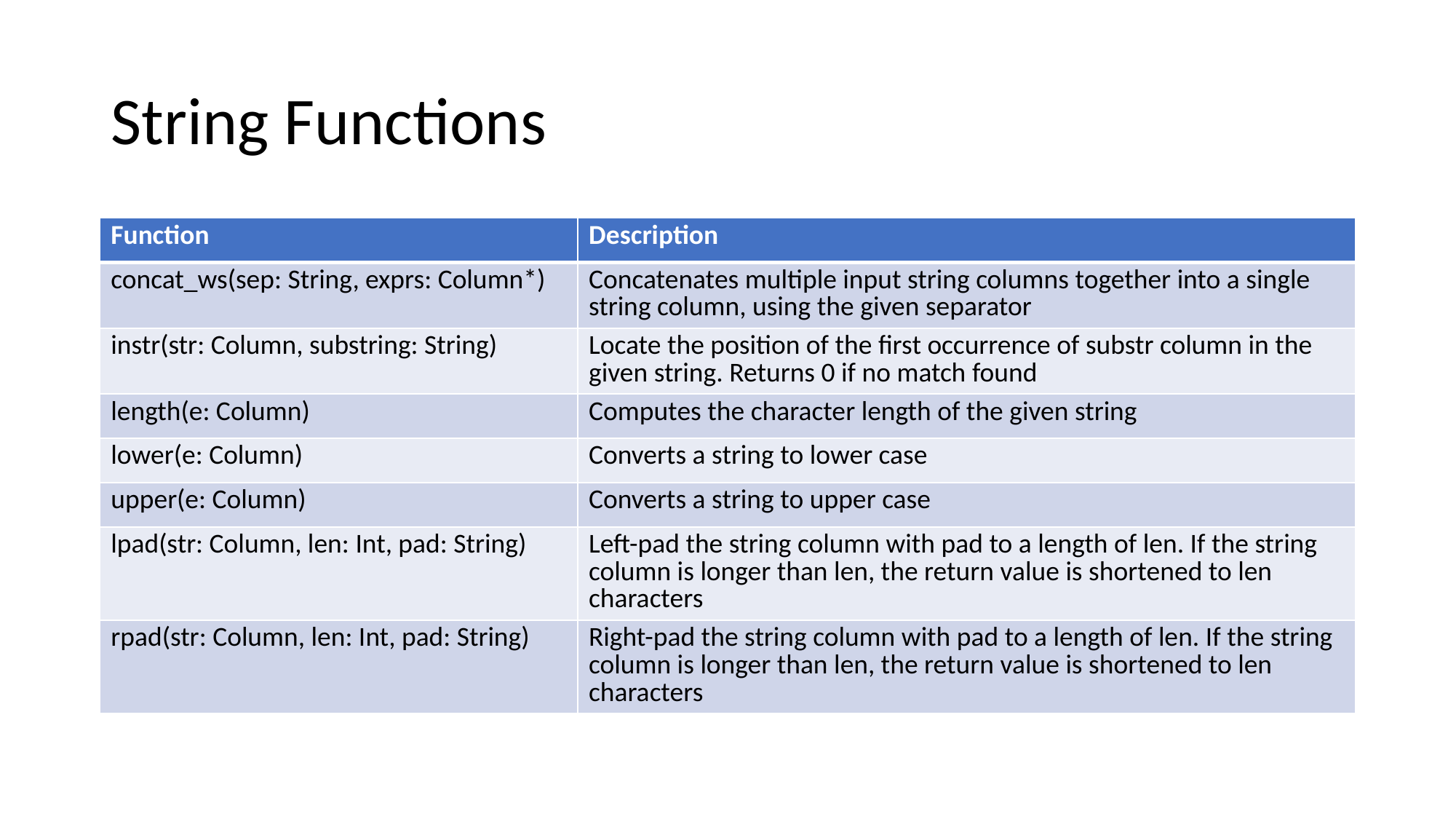

# String Functions
| Function | Description |
| --- | --- |
| concat\_ws(sep: String, exprs: Column\*) | Concatenates multiple input string columns together into a single string column, using the given separator |
| instr(str: Column, substring: String) | Locate the position of the first occurrence of substr column in the given string. Returns 0 if no match found |
| length(e: Column) | Computes the character length of the given string |
| lower(e: Column) | Converts a string to lower case |
| upper(e: Column) | Converts a string to upper case |
| lpad(str: Column, len: Int, pad: String) | Left-pad the string column with pad to a length of len. If the string column is longer than len, the return value is shortened to len characters |
| rpad(str: Column, len: Int, pad: String) | Right-pad the string column with pad to a length of len. If the string column is longer than len, the return value is shortened to len characters |